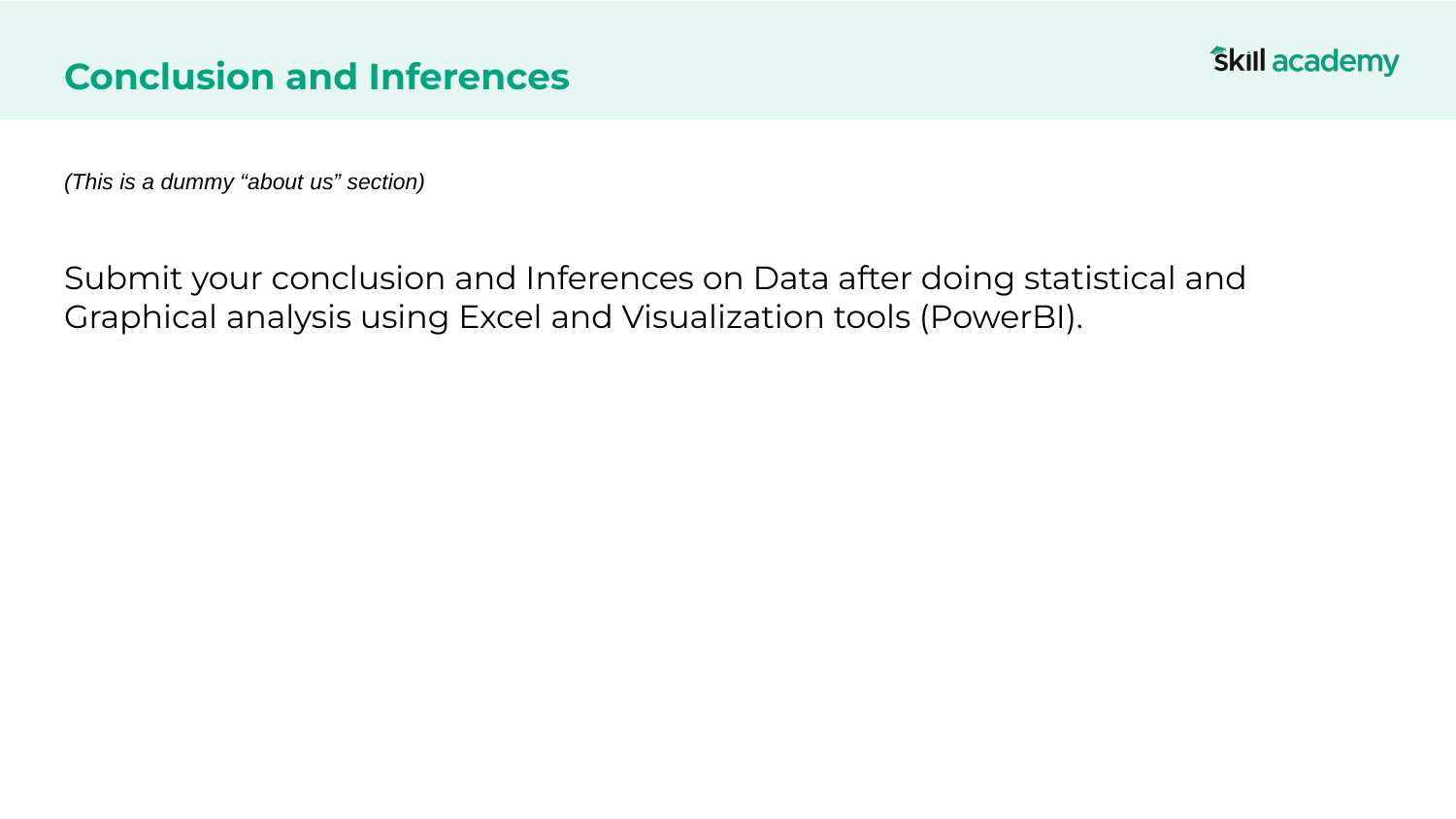

# Conclusion and Inferences
(This is a dummy “about us” section)
Submit your conclusion and Inferences on Data after doing statistical and Graphical analysis using Excel and Visualization tools (PowerBI).